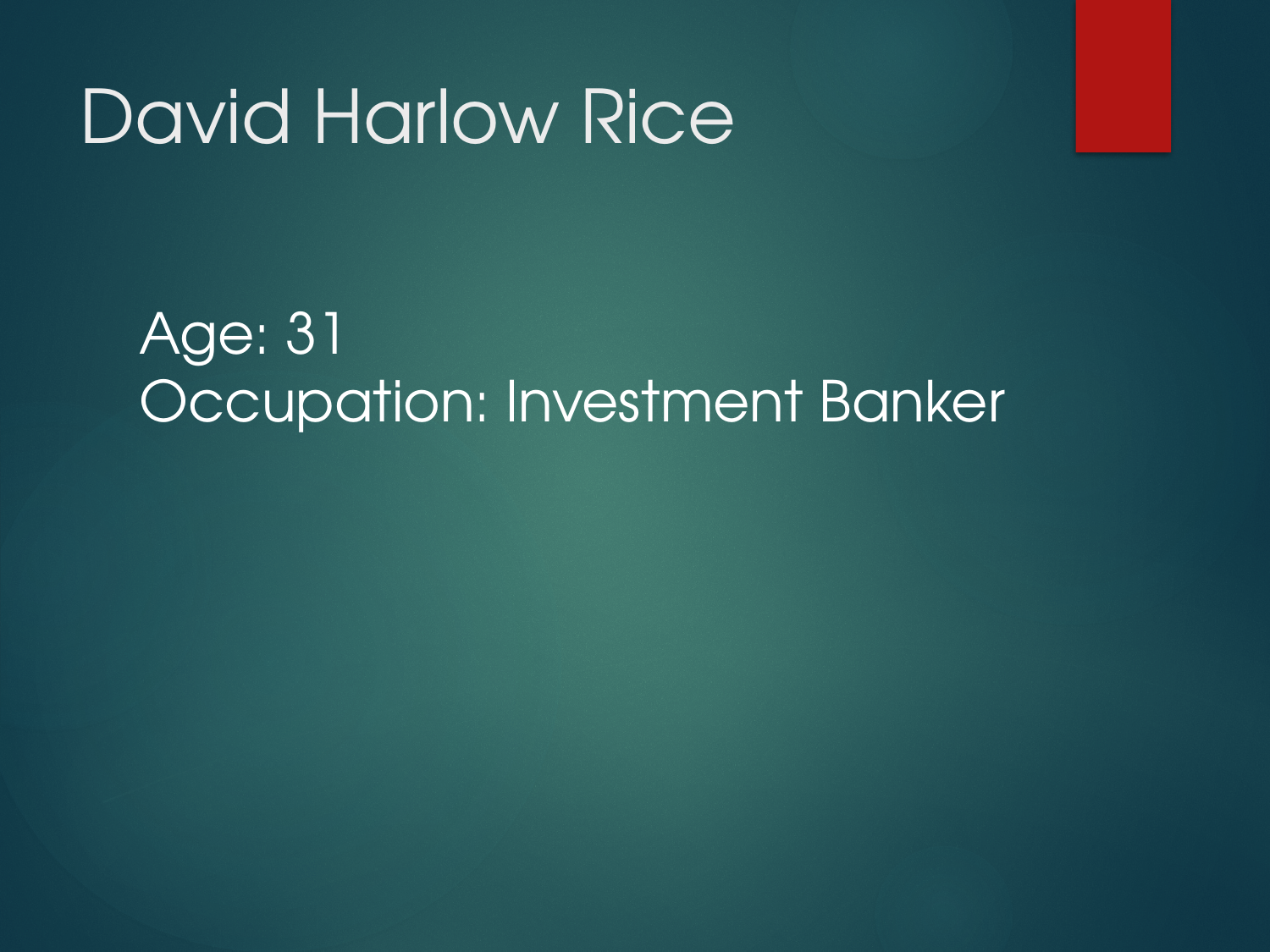

# David Harlow Rice

Age: 31
Occupation: Investment Banker